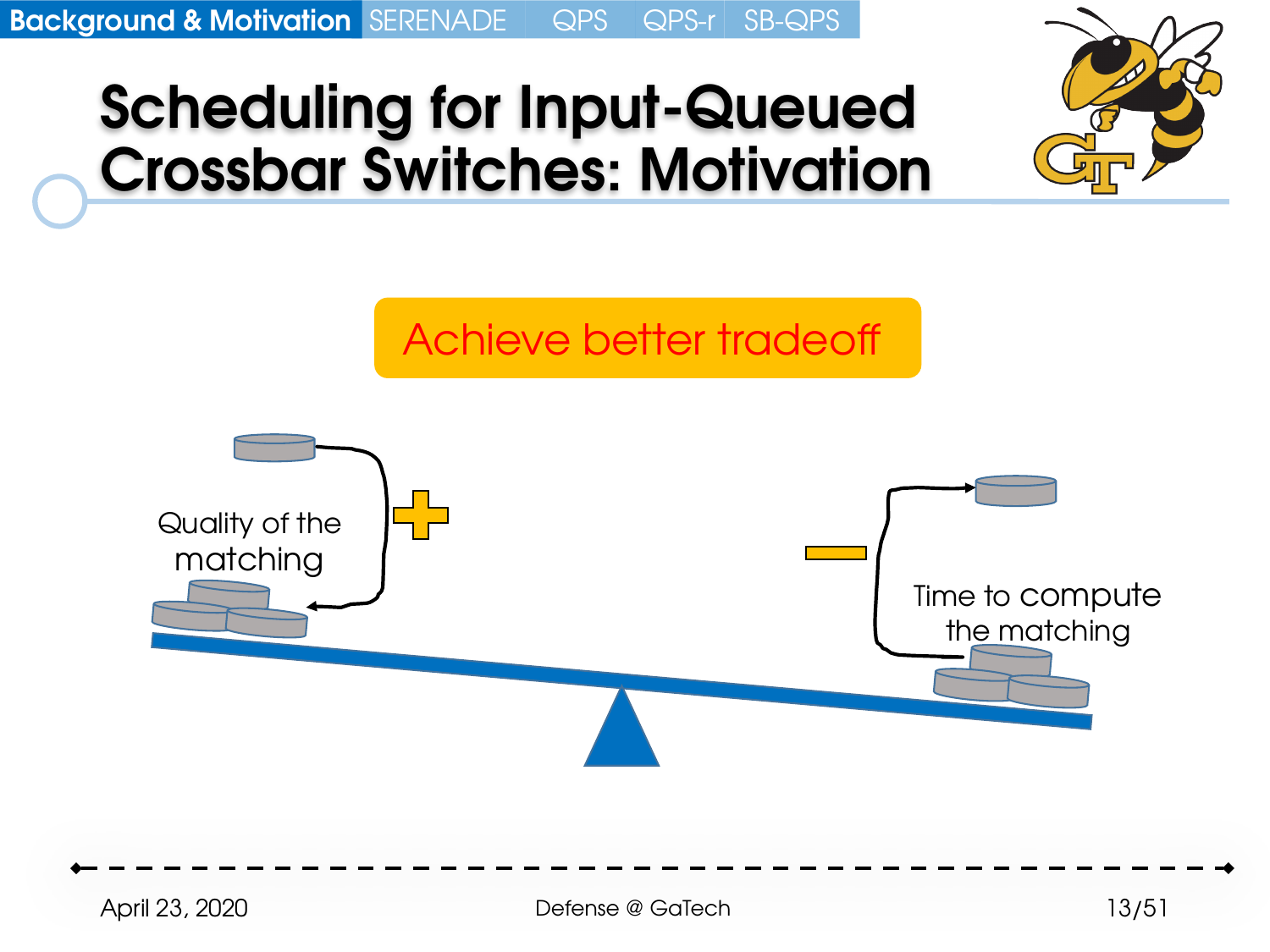

Background & Motivation
SERENADE
QPS
QPS-r
SB-QPS
# Scheduling for Input-Queued Crossbar Switches: Motivation
Achieve better tradeoff

Quality of the matching

Time to compute the matching

April 23, 2020
Defense @ GaTech
13/51